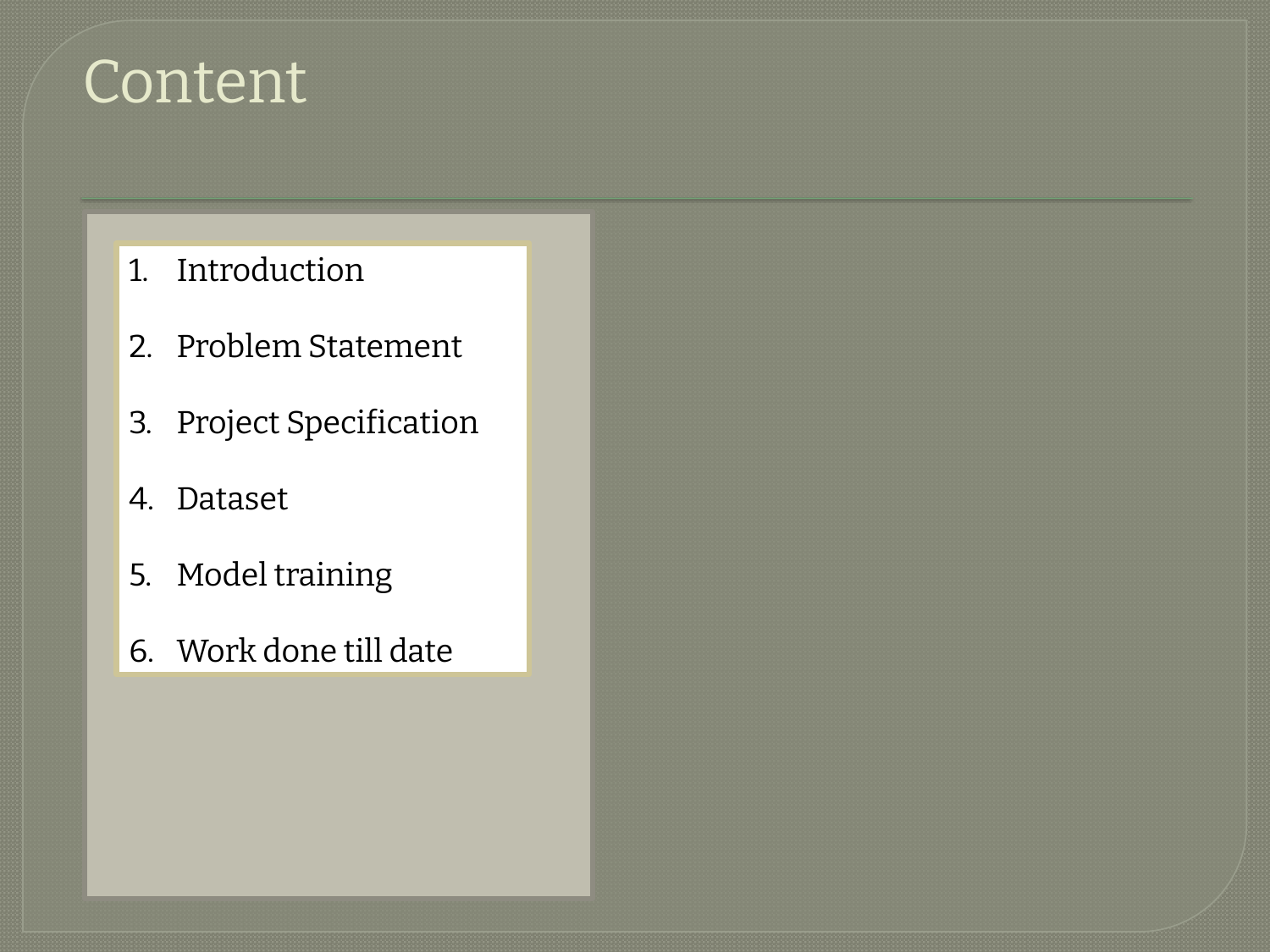

# Content

Introduction

Problem Statement

Project Specification

Dataset

Model training

Work done till date